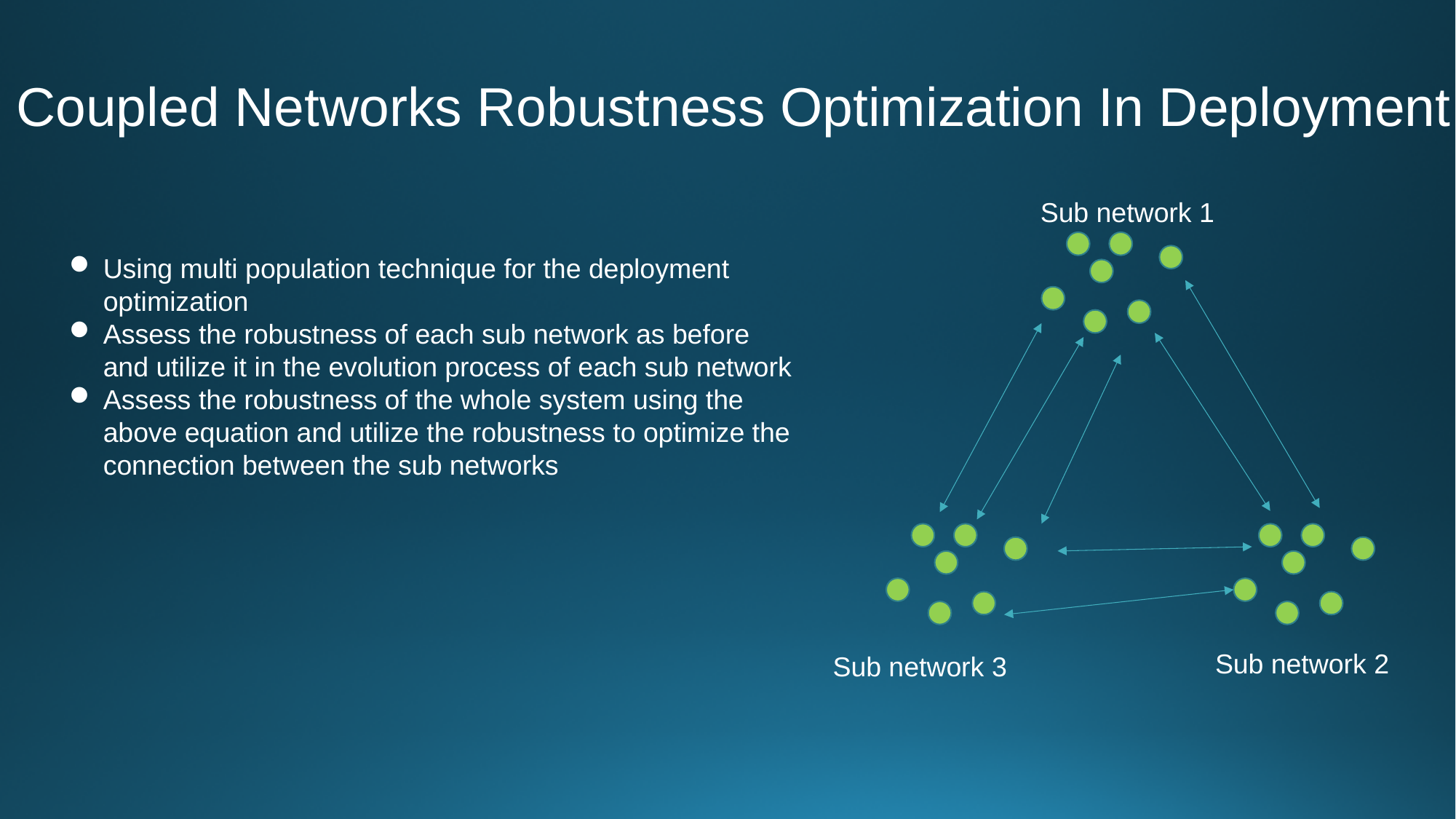

Coupled Networks Robustness Optimization In Deployment
Sub network 1

Sub network 2
Sub network 3
Using multi population technique for the deployment optimization
Assess the robustness of each sub network as before and utilize it in the evolution process of each sub network
Assess the robustness of the whole system using the above equation and utilize the robustness to optimize the connection between the sub networks